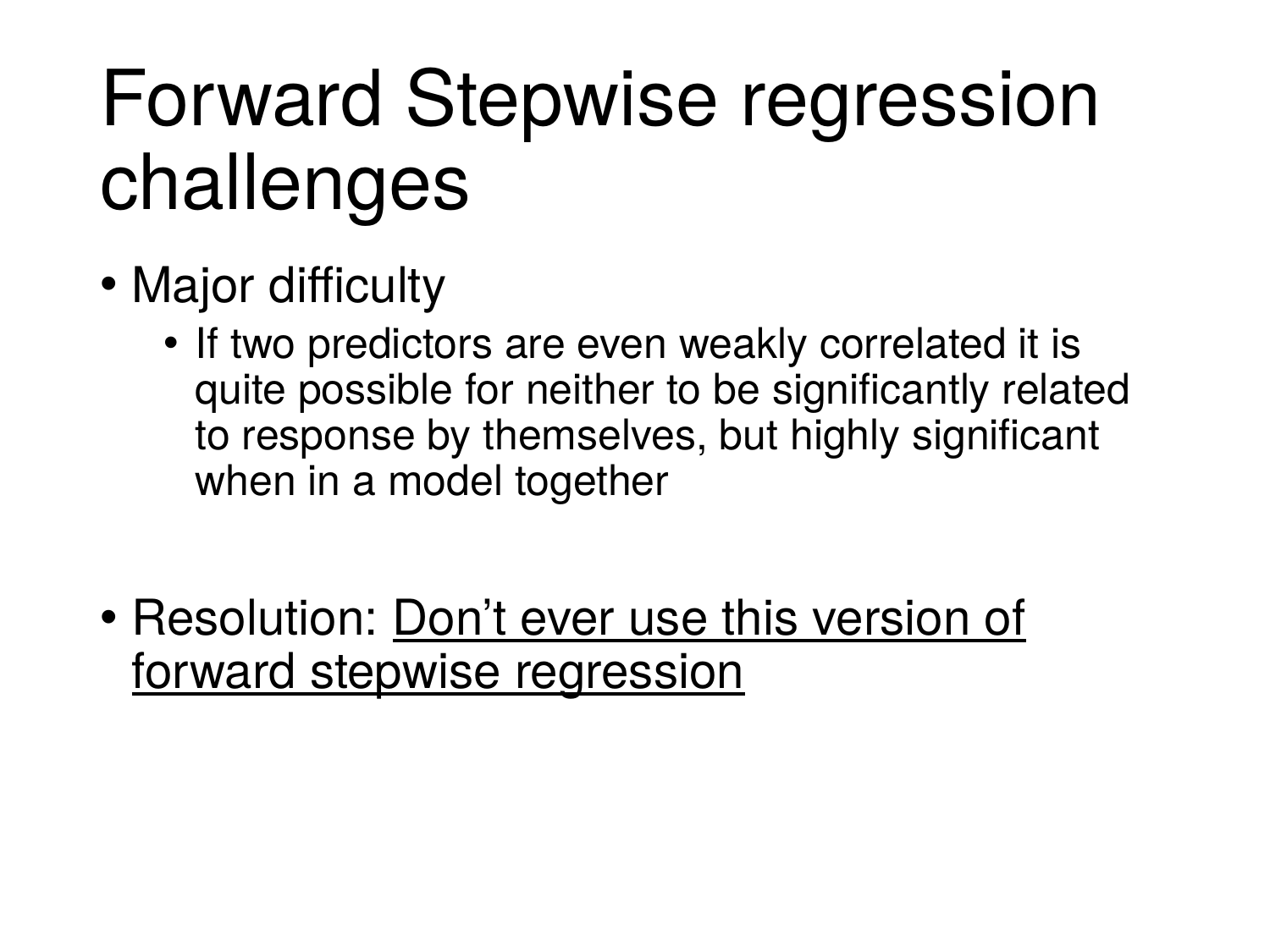

# Forward Stepwise regression challenges
Major difficulty
If two predictors are even weakly correlated it is quite possible for neither to be significantly related to response by themselves, but highly significant when in a model together

Resolution: Don’t ever use this version of forward stepwise regression